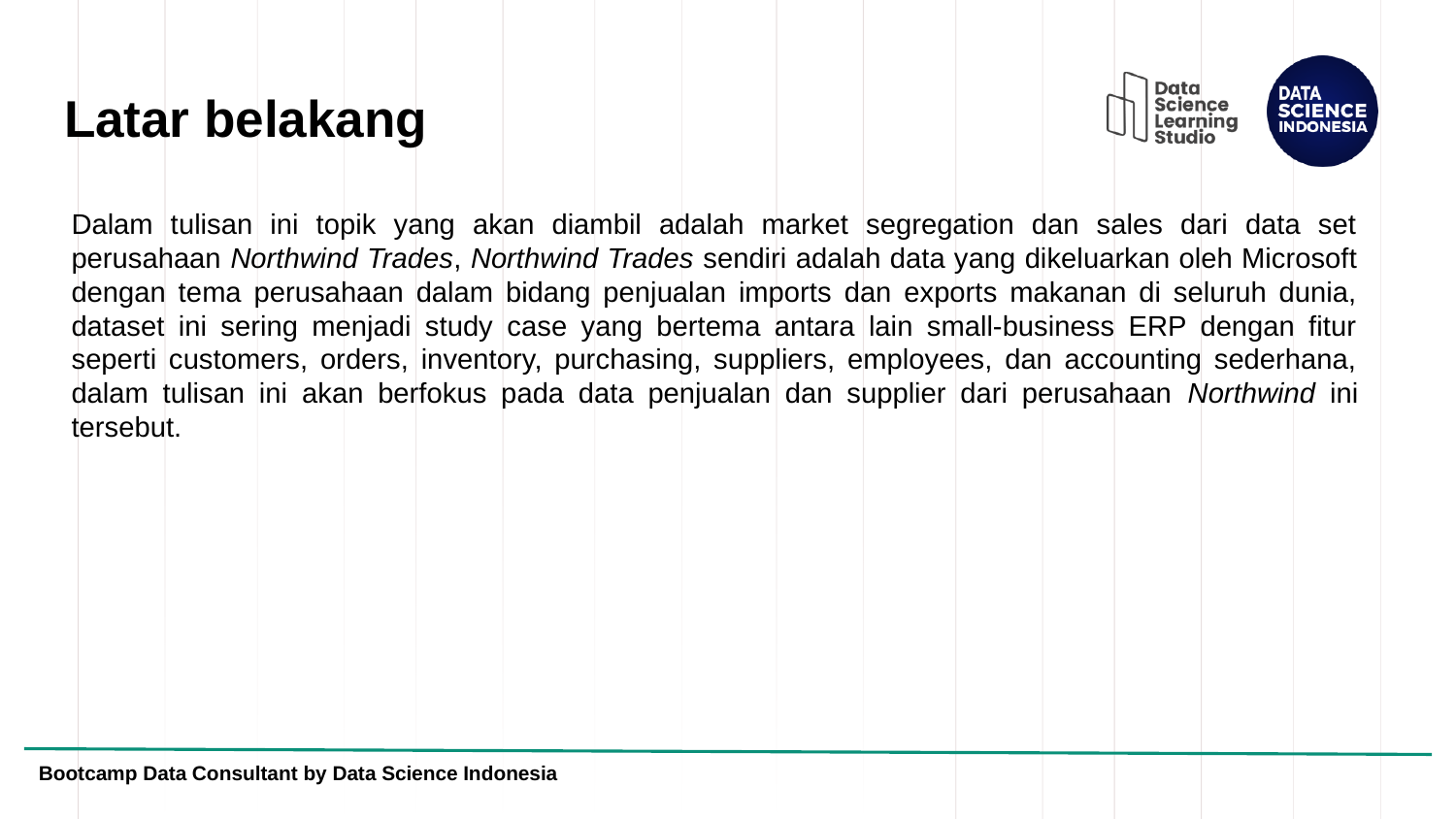

# Latar belakang
Dalam tulisan ini topik yang akan diambil adalah market segregation dan sales dari data set perusahaan Northwind Trades, Northwind Trades sendiri adalah data yang dikeluarkan oleh Microsoft dengan tema perusahaan dalam bidang penjualan imports dan exports makanan di seluruh dunia, dataset ini sering menjadi study case yang bertema antara lain small-business ERP dengan fitur seperti customers, orders, inventory, purchasing, suppliers, employees, dan accounting sederhana, dalam tulisan ini akan berfokus pada data penjualan dan supplier dari perusahaan Northwind ini tersebut.